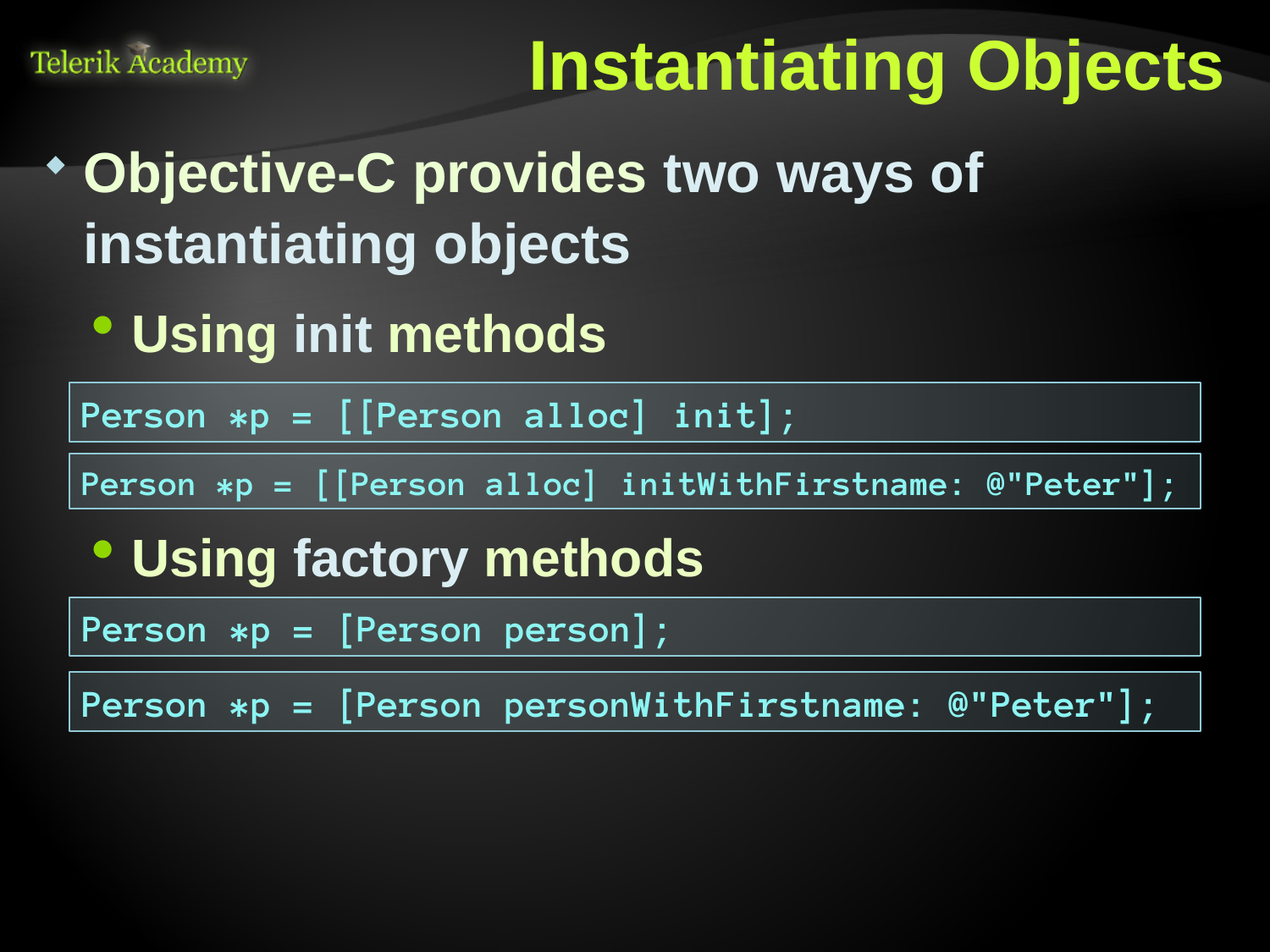

# Instantiating Objects
Objective-C provides two ways of instantiating objects
Using init methods

Using factory methods
Person *p = [[Person alloc] init];
Person *p = [[Person alloc] initWithFirstname: @"Peter"];
Person *p = [Person person];
Person *p = [Person personWithFirstname: @"Peter"];